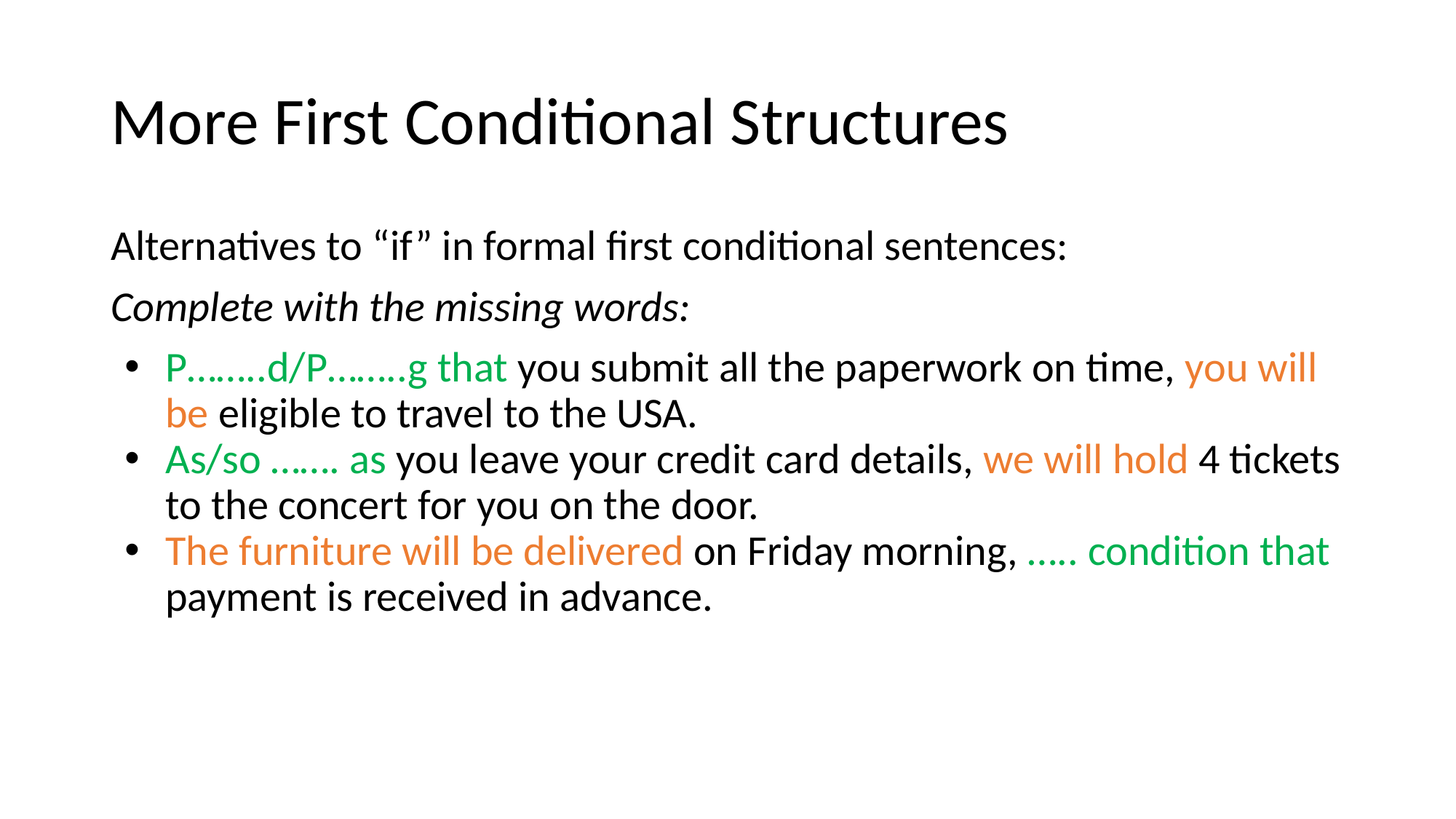

# More First Conditional Structures
Alternatives to “if” in formal first conditional sentences:
Complete with the missing words:
P……..d/P……..g that you submit all the paperwork on time, you will be eligible to travel to the USA.
As/so ……. as you leave your credit card details, we will hold 4 tickets to the concert for you on the door.
The furniture will be delivered on Friday morning, ….. condition that payment is received in advance.